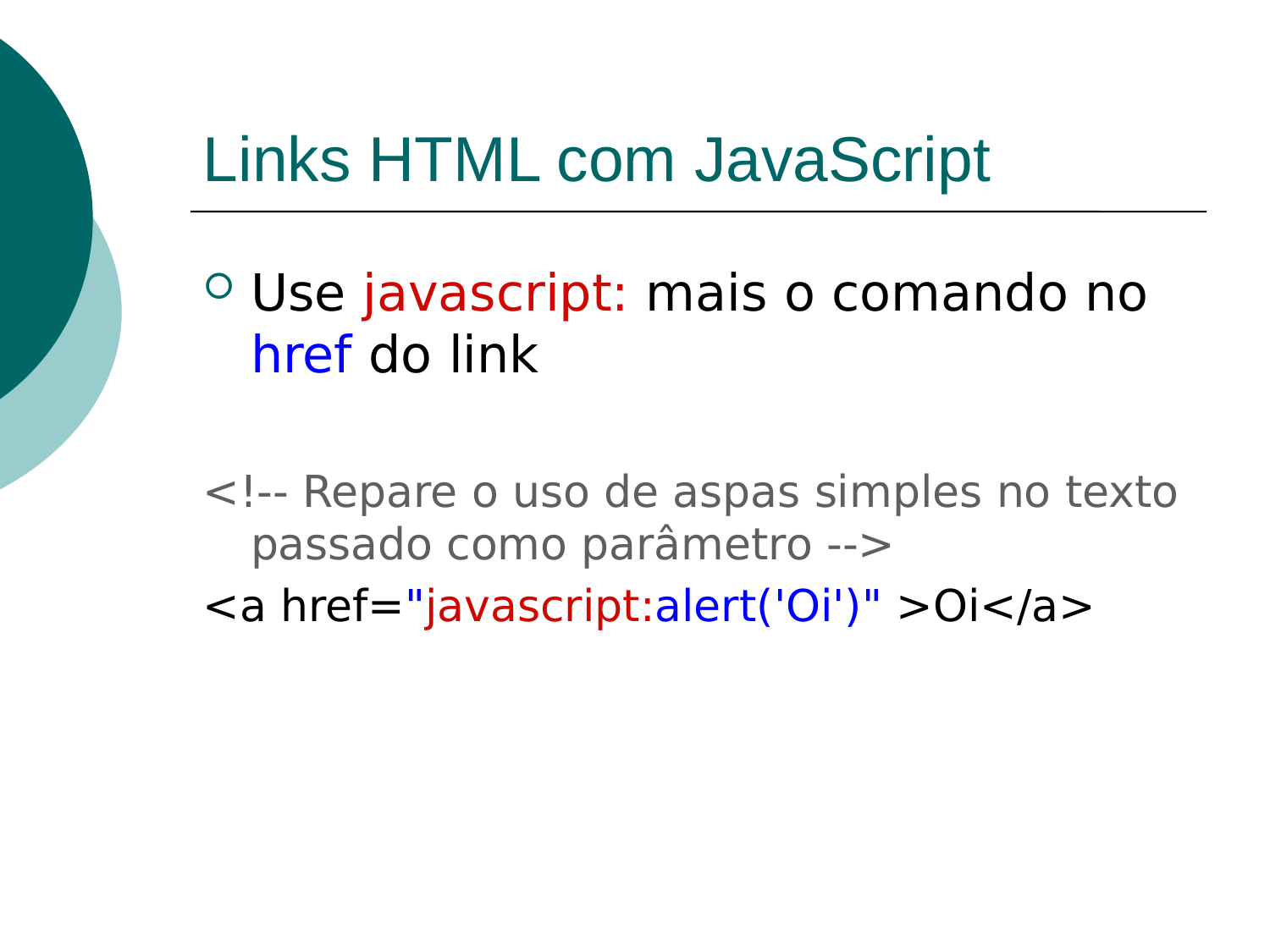

# Links HTML com JavaScript
Use javascript: mais o comando no href do link

<!-- Repare o uso de aspas simples no texto passado como parâmetro -->
<a href="javascript:alert('Oi')" >Oi</a>